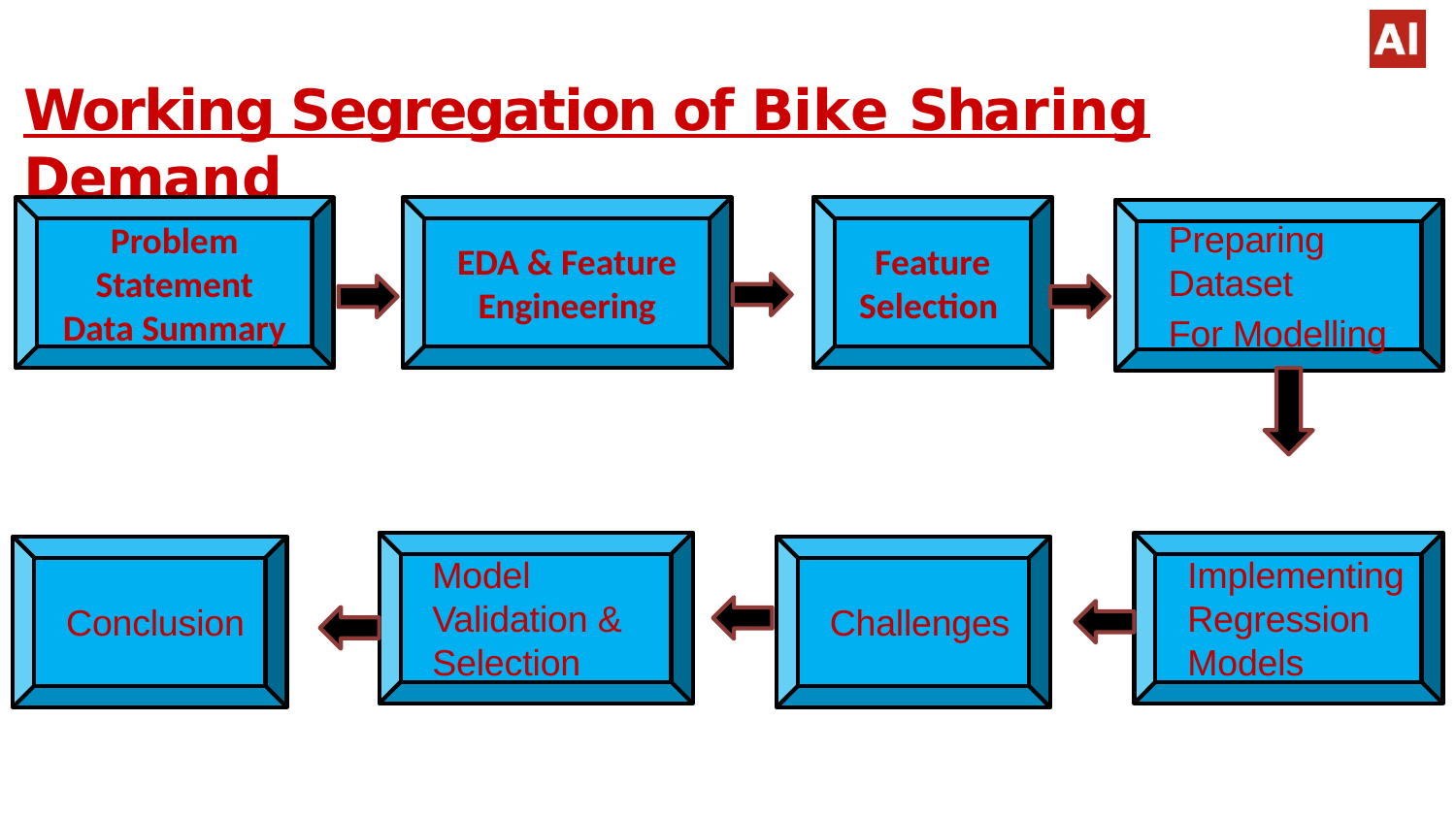

# Working Segregation of Bike Sharing Demand
Problem Statement
Data Summary
EDA & Feature Engineering
Feature Selection
Preparing Dataset
For Modelling

Model Validation & Selection
Implementing Regression Models
Conclusion
Challenges